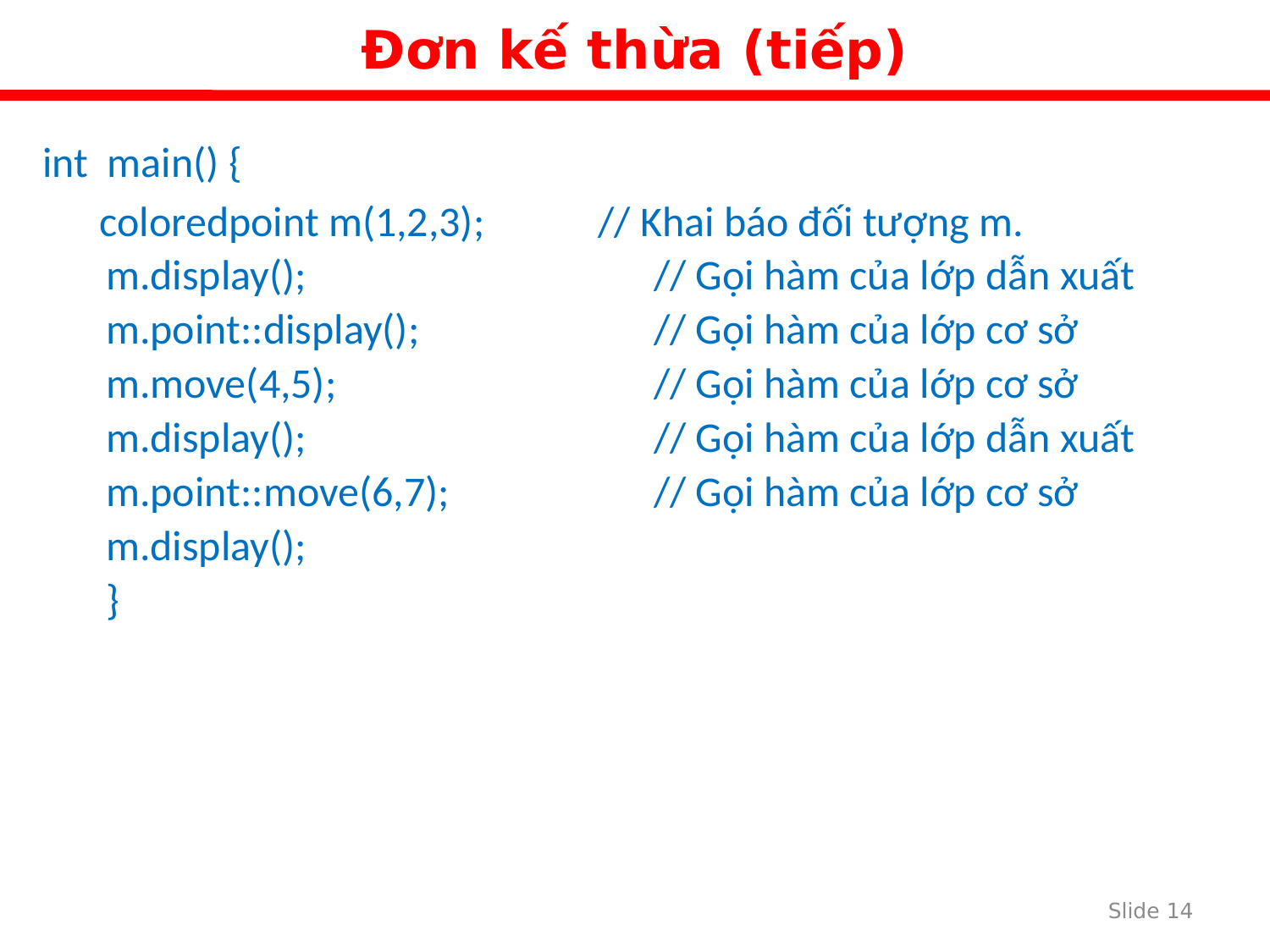

Đơn kế thừa (tiếp)

int  main() {
	 coloredpoint m(1,2,3); 	// Khai báo đối tượng m.
m.display();			// Gọi hàm của lớp dẫn xuất
m.point::display();		// Gọi hàm của lớp cơ sở
m.move(4,5);			// Gọi hàm của lớp cơ sở
m.display();			// Gọi hàm của lớp dẫn xuất
m.point::move(6,7);		// Gọi hàm của lớp cơ sở
m.display();
}

Slide 14